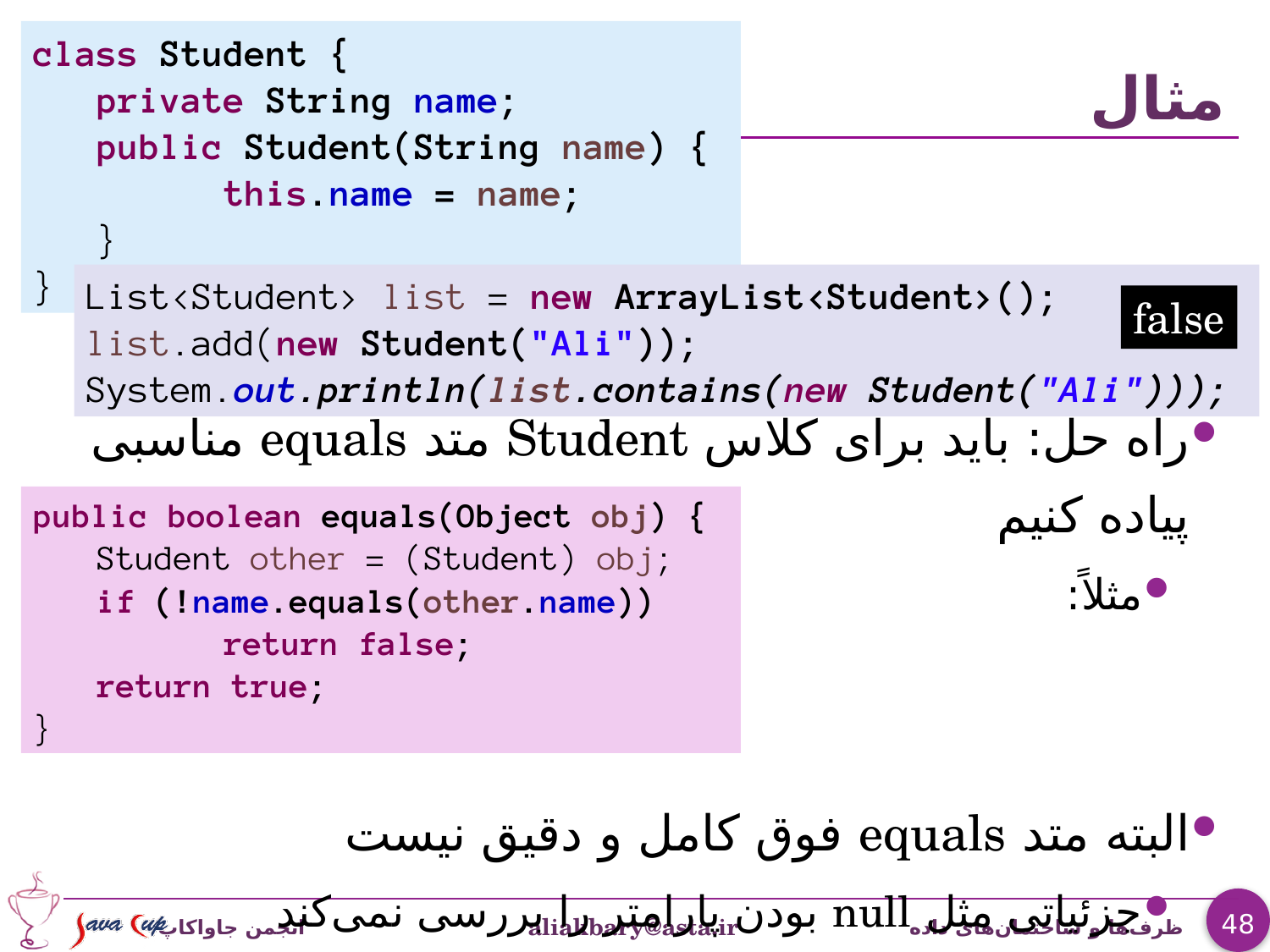

class Student {
private String name;
public Student(String name) {
	this.name = name;
}
}
# مثال

راه حل: باید برای کلاس Student متد equals مناسبی پیاده کنیم
مثلاً:

البته متد equals فوق کامل و دقیق نیست
جزئیاتی مثل null بودن پارامتر را بررسی نمی‌کند

List<Student> list = new ArrayList<Student>();
list.add(new Student("Ali"));
System.out.println(list.contains(new Student("Ali")));
false
public boolean equals(Object obj) {
Student other = (Student) obj;
if (!name.equals(other.name))
	return false;
return true;
}